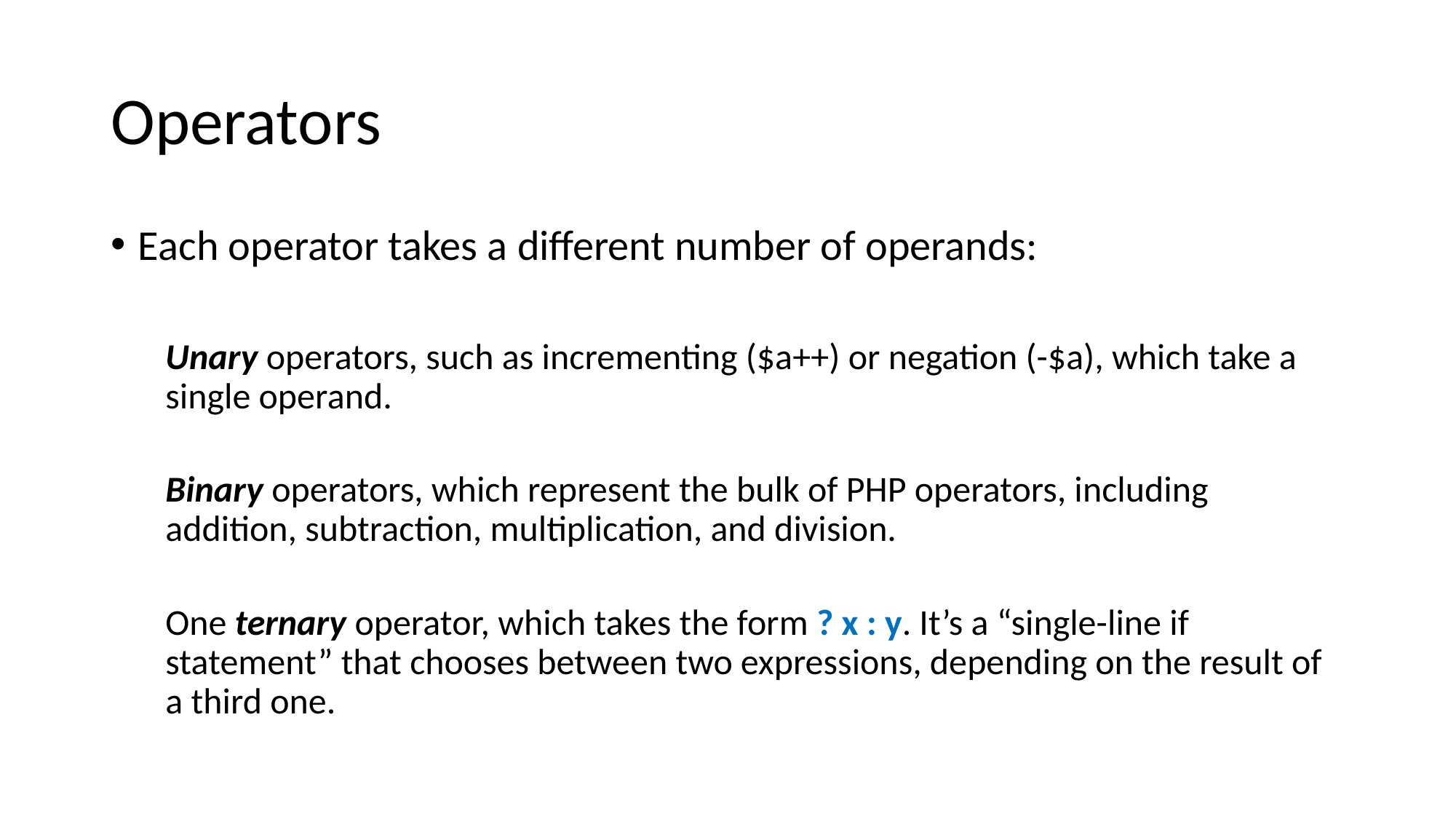

# Operators
Each operator takes a different number of operands:

Unary operators, such as incrementing ($a++) or negation (-$a), which take a single operand.

Binary operators, which represent the bulk of PHP operators, including addition, subtraction, multiplication, and division.

One ternary operator, which takes the form ? x : y. It’s a “single-line if statement” that chooses between two expressions, depending on the result of a third one.